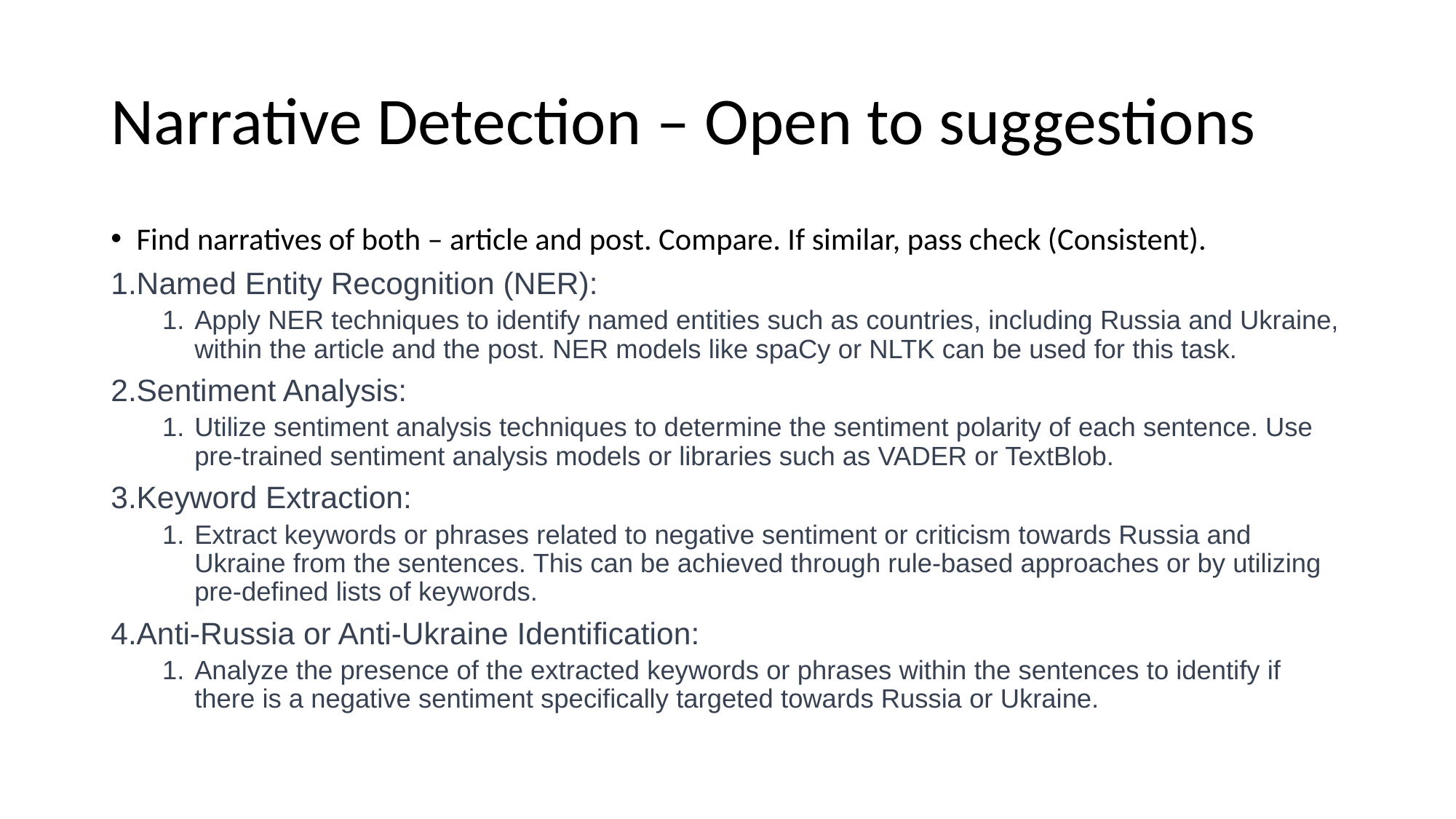

# Narrative Detection – Open to suggestions
Find narratives of both – article and post. Compare. If similar, pass check (Consistent).
Named Entity Recognition (NER):
Apply NER techniques to identify named entities such as countries, including Russia and Ukraine, within the article and the post. NER models like spaCy or NLTK can be used for this task.
Sentiment Analysis:
Utilize sentiment analysis techniques to determine the sentiment polarity of each sentence. Use pre-trained sentiment analysis models or libraries such as VADER or TextBlob.
Keyword Extraction:
Extract keywords or phrases related to negative sentiment or criticism towards Russia and Ukraine from the sentences. This can be achieved through rule-based approaches or by utilizing pre-defined lists of keywords.
Anti-Russia or Anti-Ukraine Identification:
Analyze the presence of the extracted keywords or phrases within the sentences to identify if there is a negative sentiment specifically targeted towards Russia or Ukraine.